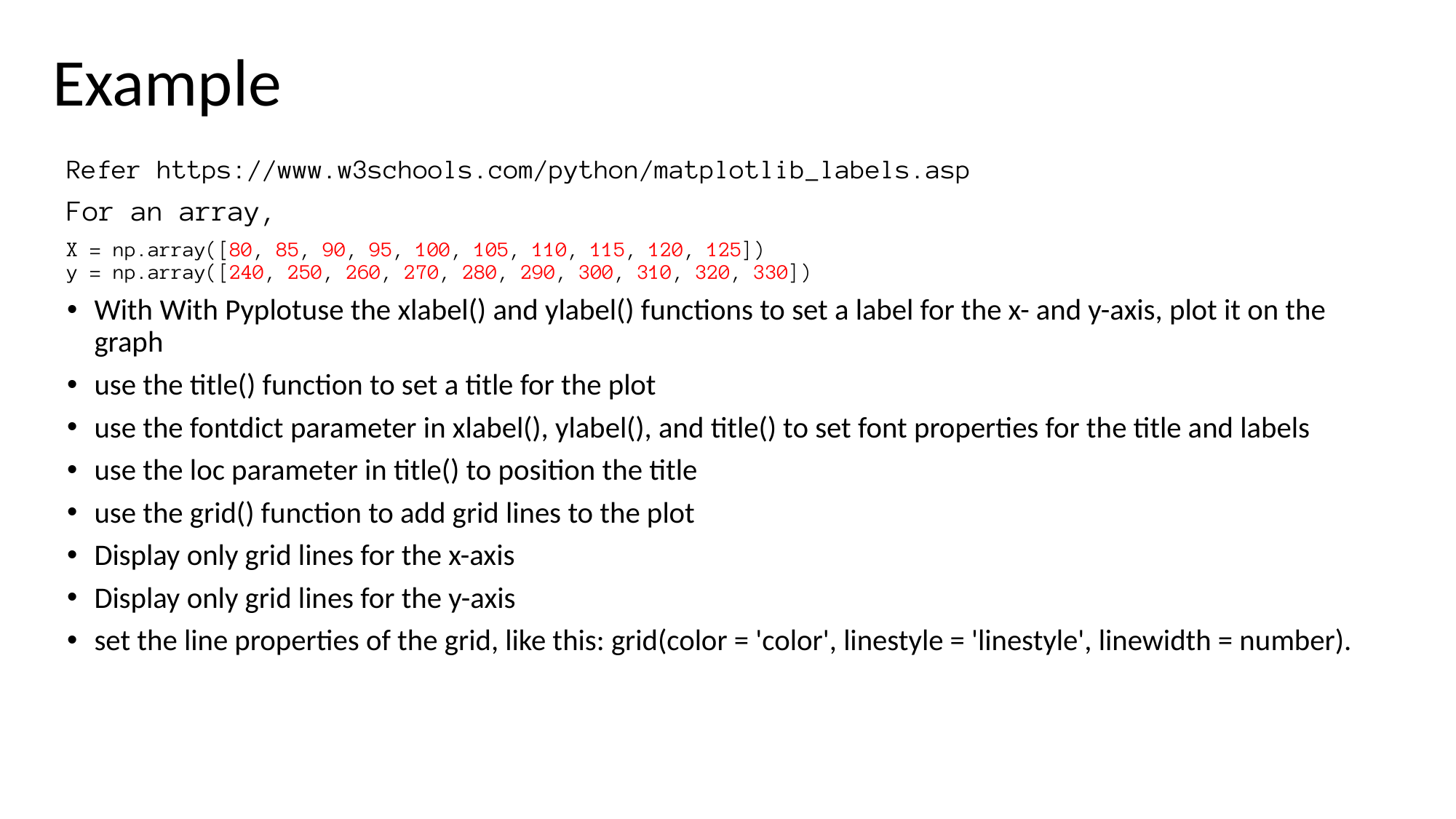

# Example
Refer https://www.w3schools.com/python/matplotlib_labels.asp
For an array,
X = np.array([80, 85, 90, 95, 100, 105, 110, 115, 120, 125])
y = np.array([240, 250, 260, 270, 280, 290, 300, 310, 320, 330])
With With Pyplotuse the xlabel() and ylabel() functions to set a label for the x- and y-axis, plot it on the graph
use the title() function to set a title for the plot
use the fontdict parameter in xlabel(), ylabel(), and title() to set font properties for the title and labels
use the loc parameter in title() to position the title
use the grid() function to add grid lines to the plot
Display only grid lines for the x-axis
Display only grid lines for the y-axis
set the line properties of the grid, like this: grid(color = 'color', linestyle = 'linestyle', linewidth = number).